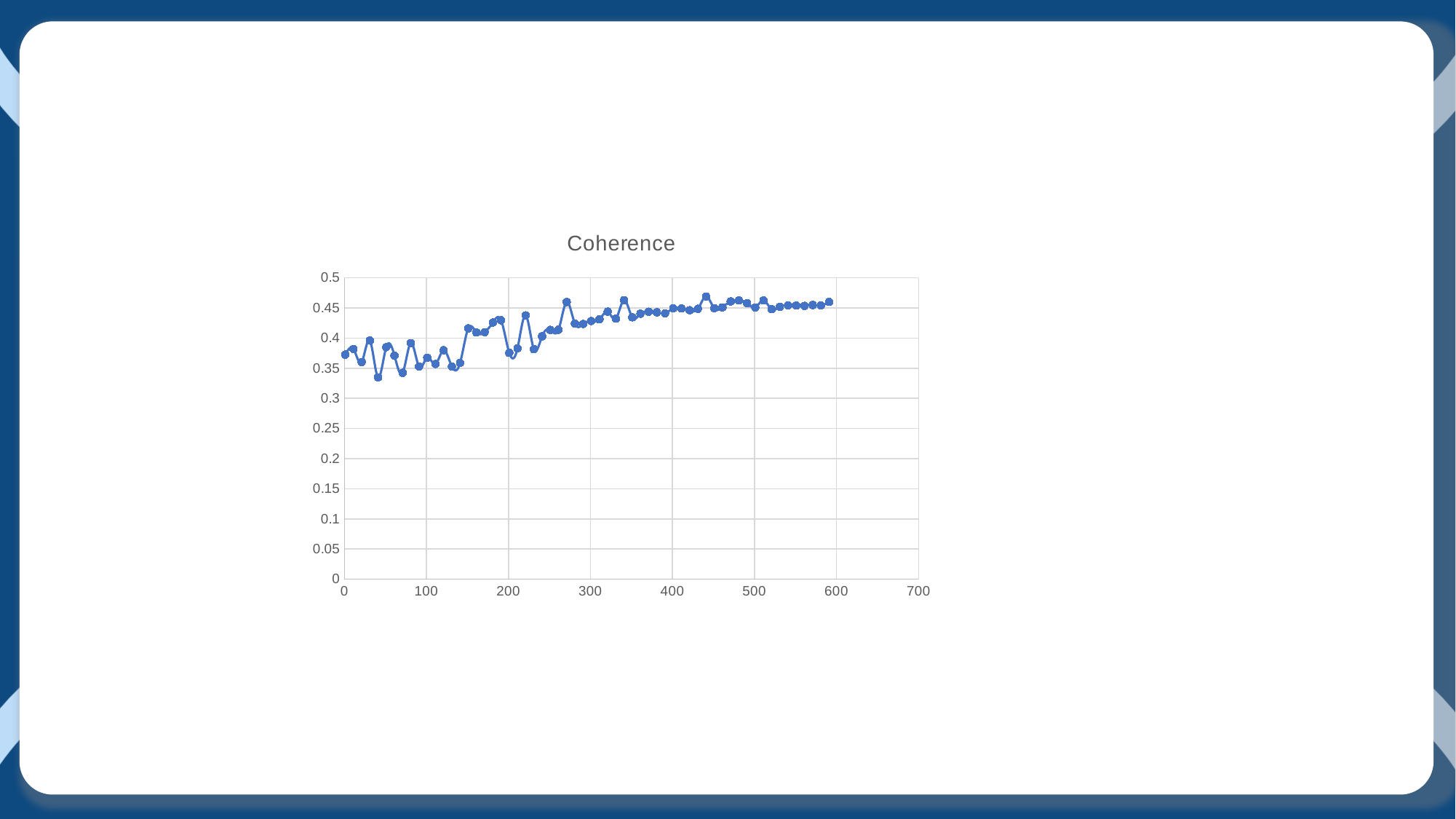

### Chart:

| Category | Coherence |
|---|---|